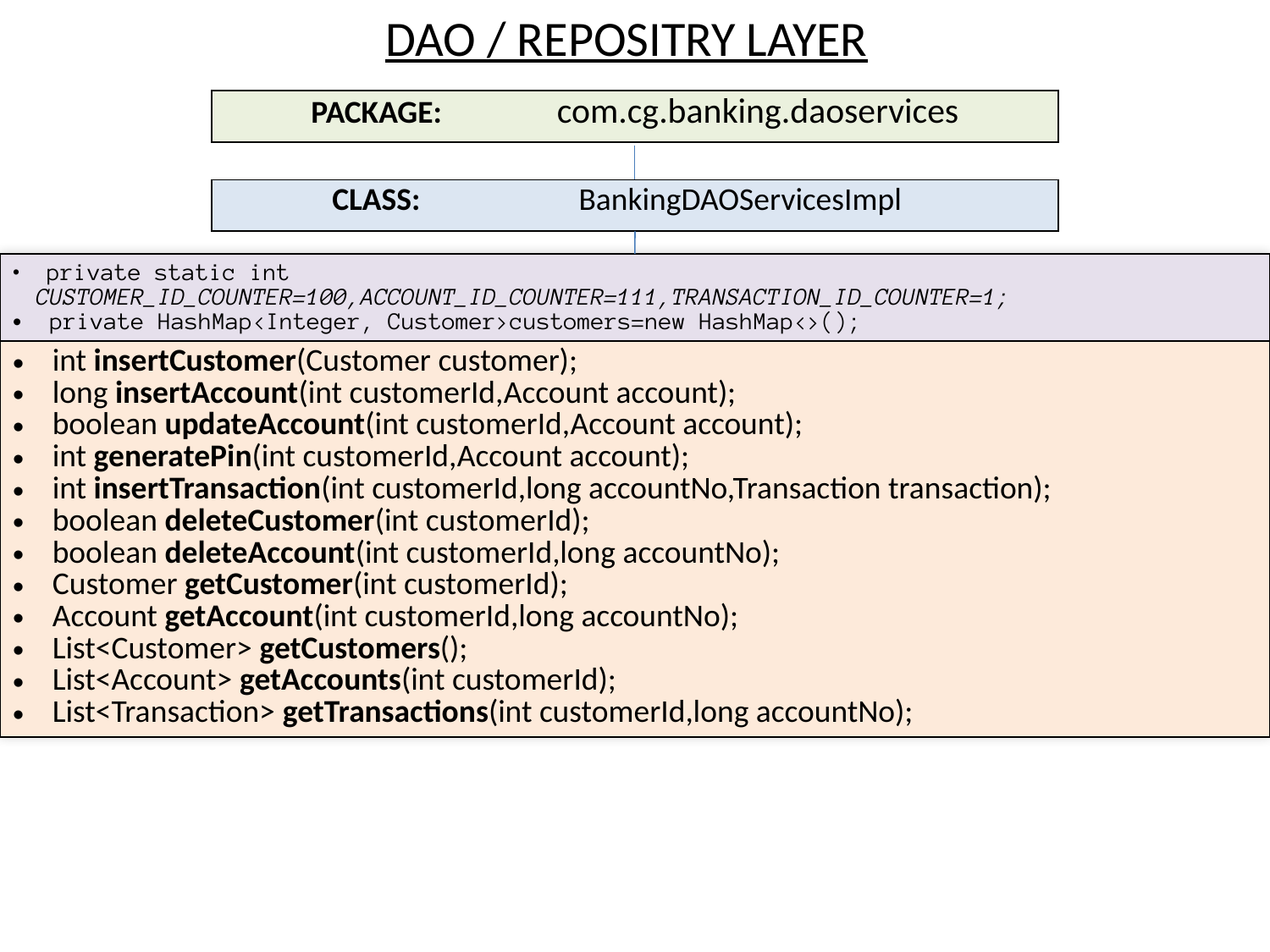

DAO / REPOSITRY LAYER
| PACKAGE: com.cg.banking.daoservices |
| --- |
| CLASS: BankingDAOServicesImpl |
| --- |
| private static int CUSTOMER\_ID\_COUNTER=100,ACCOUNT\_ID\_COUNTER=111,TRANSACTION\_ID\_COUNTER=1; private HashMap<Integer, Customer>customers=new HashMap<>(); |
| --- |
| int insertCustomer(Customer customer); long insertAccount(int customerId,Account account); boolean updateAccount(int customerId,Account account); int generatePin(int customerId,Account account); int insertTransaction(int customerId,long accountNo,Transaction transaction); boolean deleteCustomer(int customerId); boolean deleteAccount(int customerId,long accountNo); Customer getCustomer(int customerId); Account getAccount(int customerId,long accountNo); List<Customer> getCustomers(); List<Account> getAccounts(int customerId); List<Transaction> getTransactions(int customerId,long accountNo); |